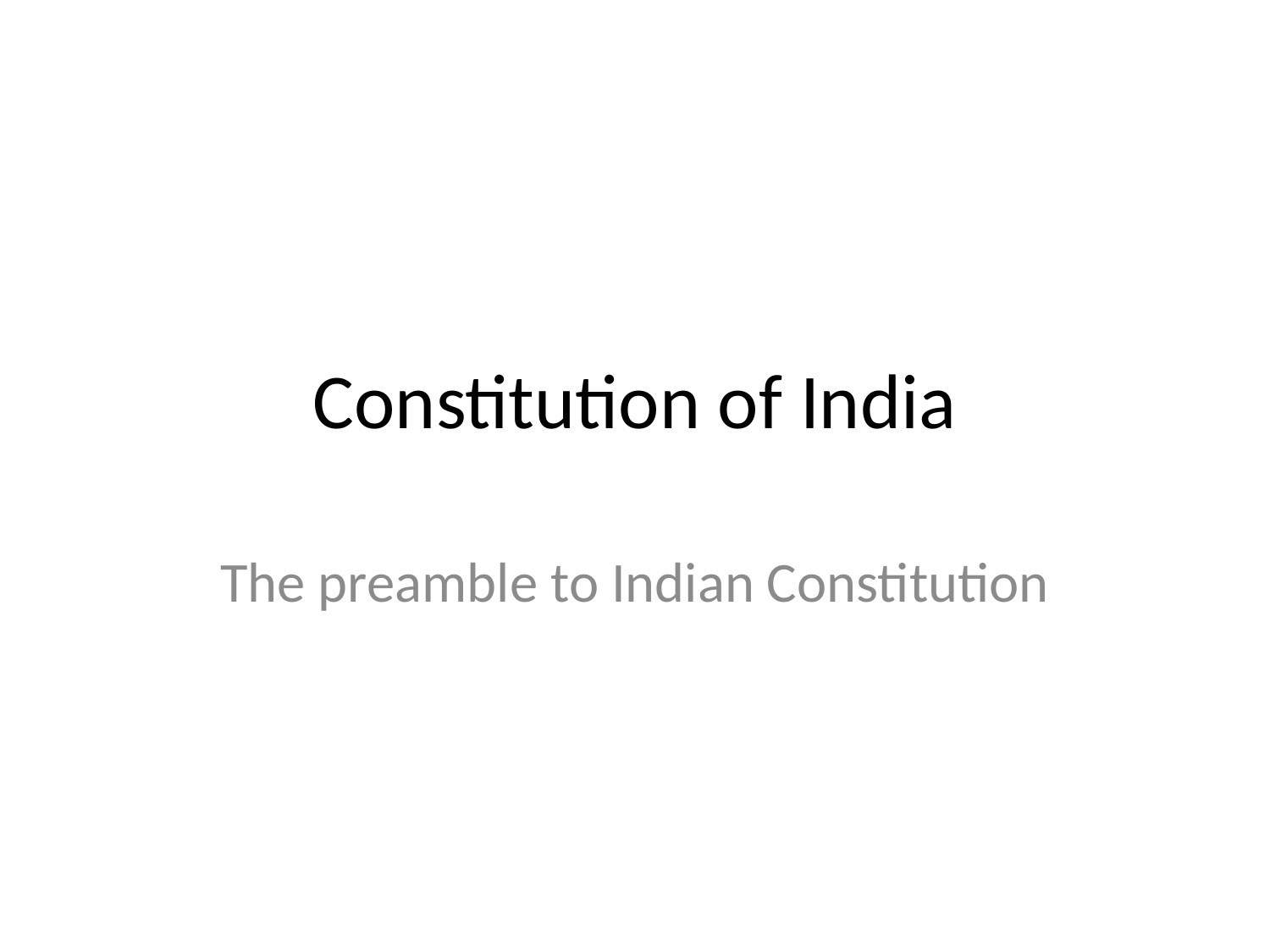

# Constitution of India
The preamble to Indian Constitution